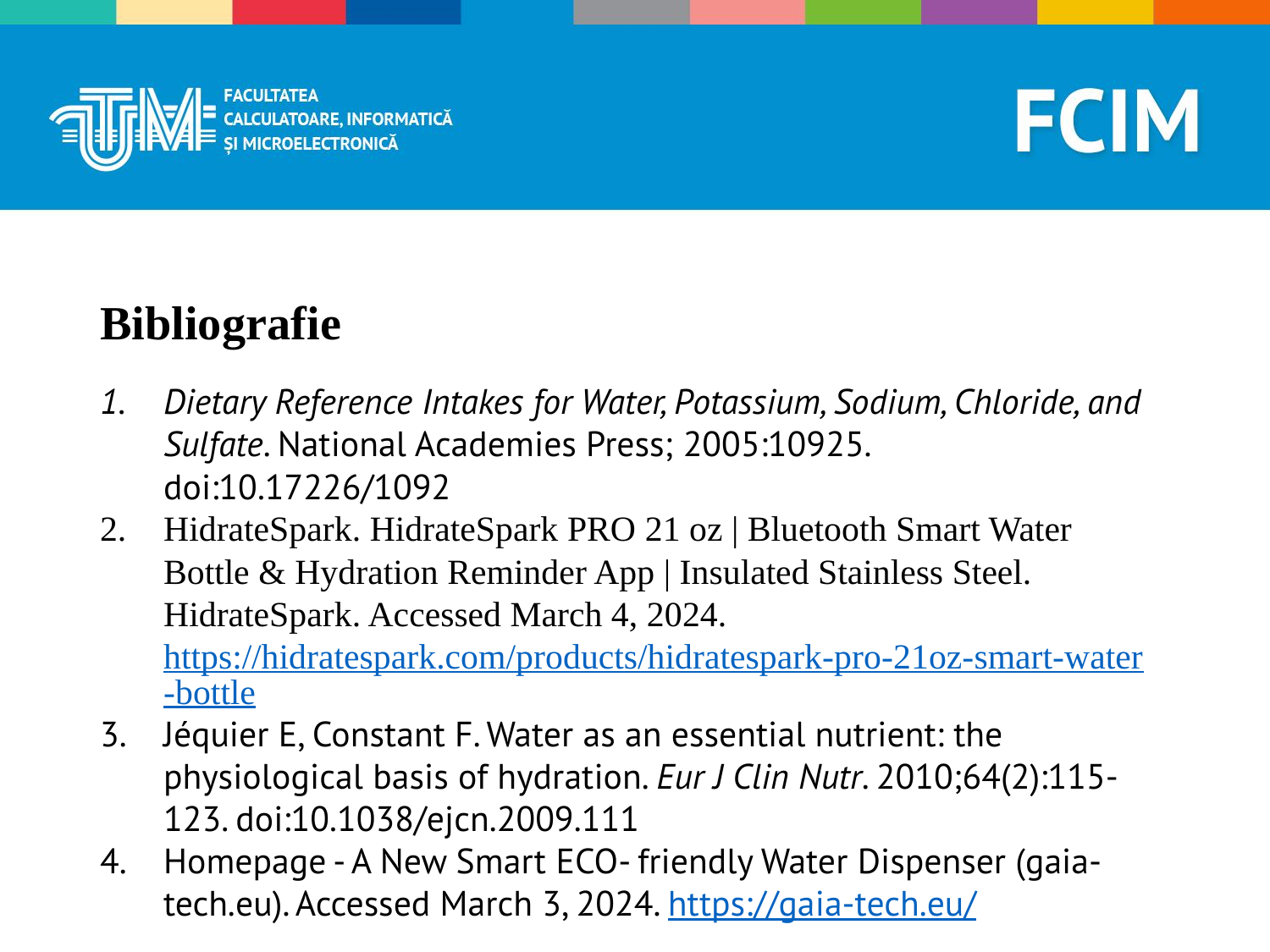

Bibliografie
Dietary Reference Intakes for Water, Potassium, Sodium, Chloride, and Sulfate. National Academies Press; 2005:10925. doi:10.17226/1092
HidrateSpark. HidrateSpark PRO 21 oz | Bluetooth Smart Water Bottle & Hydration Reminder App | Insulated Stainless Steel. HidrateSpark. Accessed March 4, 2024. https://hidratespark.com/products/hidratespark-pro-21oz-smart-water-bottle
Jéquier E, Constant F. Water as an essential nutrient: the physiological basis of hydration. Eur J Clin Nutr. 2010;64(2):115-123. doi:10.1038/ejcn.2009.111
Homepage - A New Smart ECO- friendly Water Dispenser (gaia-tech.eu). Accessed March 3, 2024. https://gaia-tech.eu/